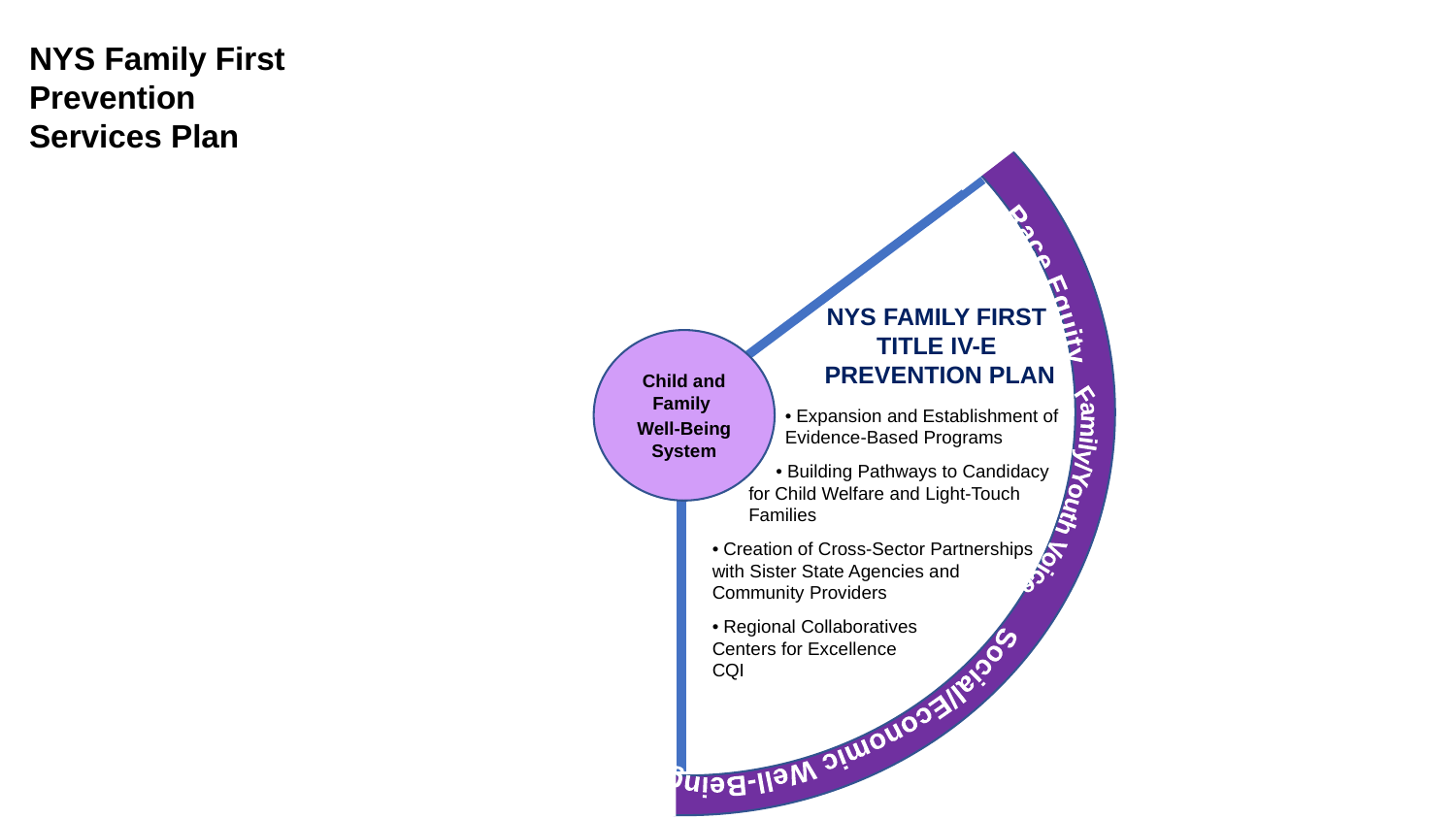

NYS Family First Prevention
Services Plan
Race Equity
NYS FAMILY FIRST
TITLE IV-E
PREVENTION PLAN
Child and Family
Well-Being System
• Expansion and Establishment of Evidence-Based Programs
• Building Pathways to Candidacy
for Child Welfare and Light-Touch Families
• Creation of Cross-Sector Partnerships
with Sister State Agencies and
Community Providers
• Regional Collaboratives
Centers for Excellence
CQI

Family/Youth Voice
Social/Economic Well-Being